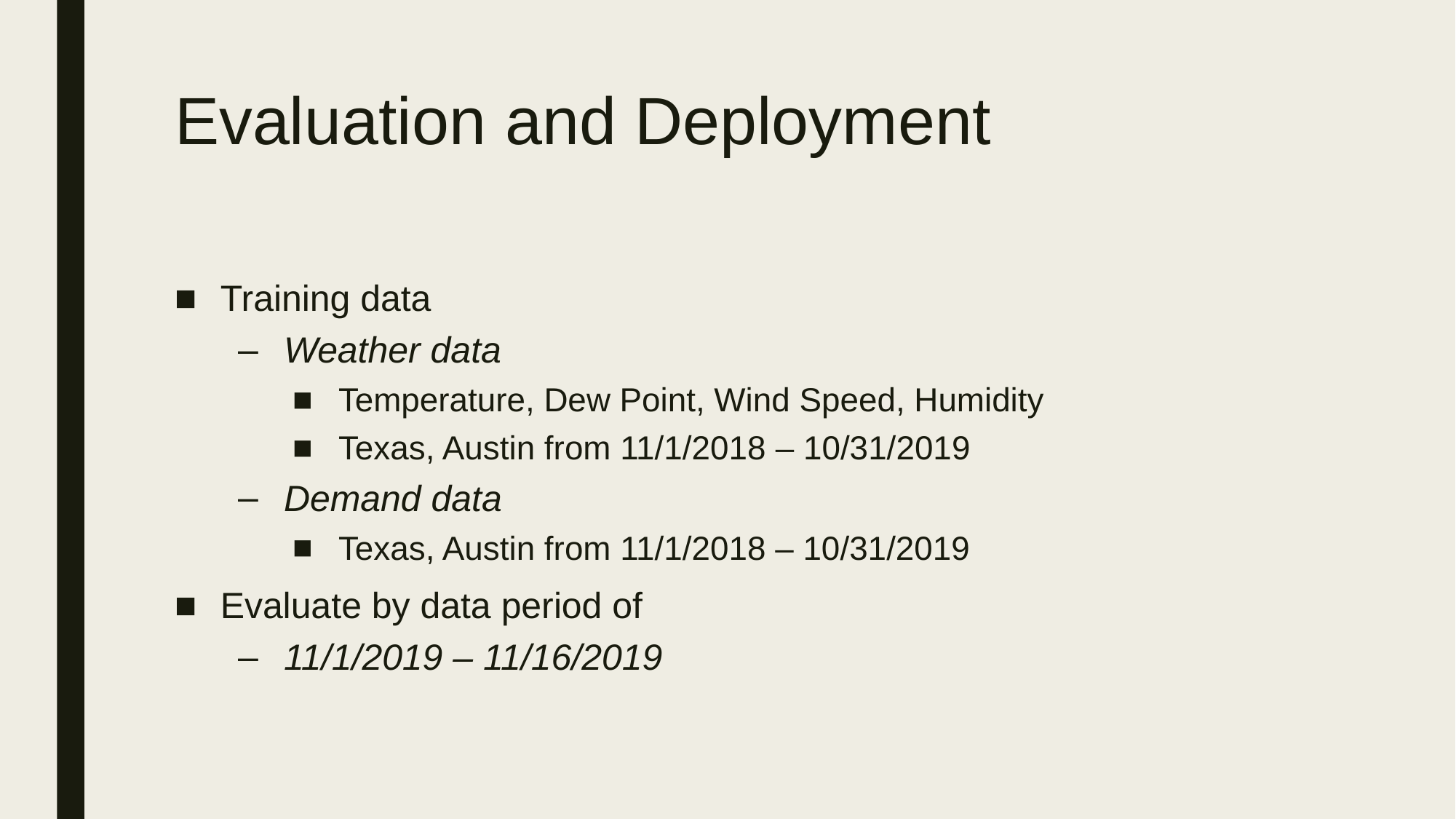

# Evaluation and Deployment
Training data
Weather data
Temperature, Dew Point, Wind Speed, Humidity
Texas, Austin from 11/1/2018 – 10/31/2019
Demand data
Texas, Austin from 11/1/2018 – 10/31/2019
Evaluate by data period of
11/1/2019 – 11/16/2019